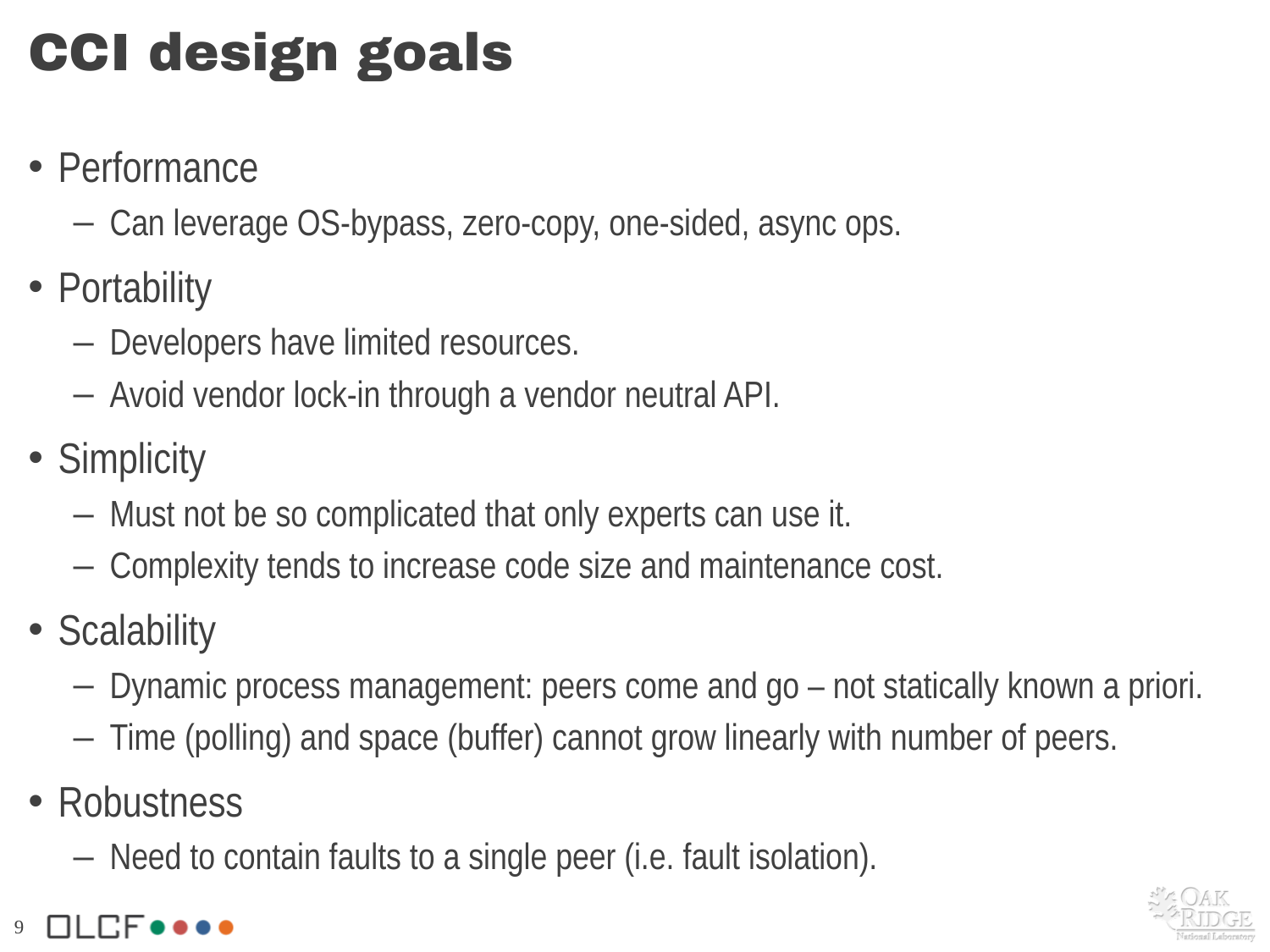

# CCI design goals
Performance
Can leverage OS-bypass, zero-copy, one-sided, async ops.
Portability
Developers have limited resources.
Avoid vendor lock-in through a vendor neutral API.
Simplicity
Must not be so complicated that only experts can use it.
Complexity tends to increase code size and maintenance cost.
Scalability
Dynamic process management: peers come and go – not statically known a priori.
Time (polling) and space (buffer) cannot grow linearly with number of peers.
Robustness
Need to contain faults to a single peer (i.e. fault isolation).